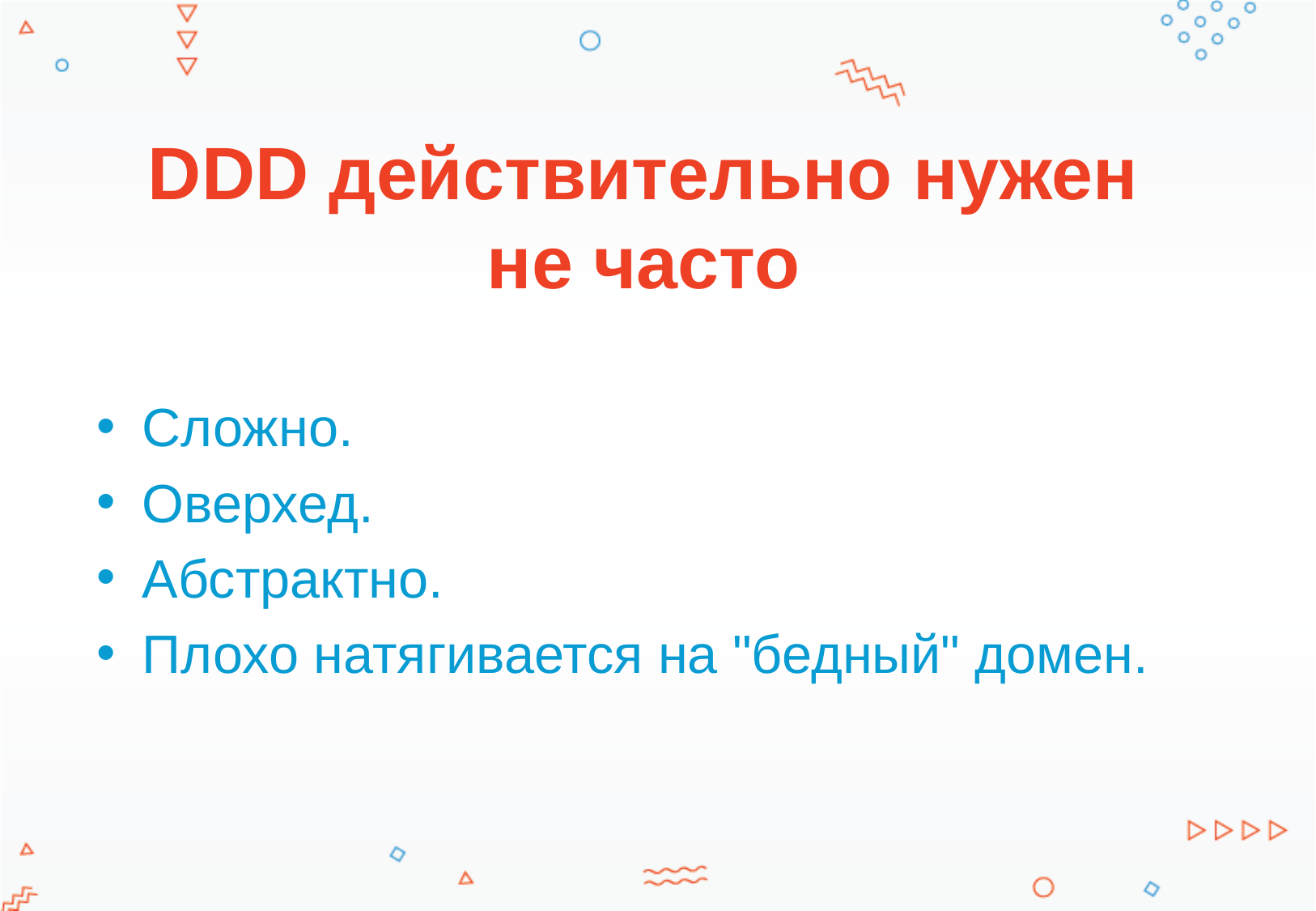

# DDD действительно нужен не часто

Сложно.
Оверхед.
Абстрактно.
Плохо натягивается на "бедный" домен.